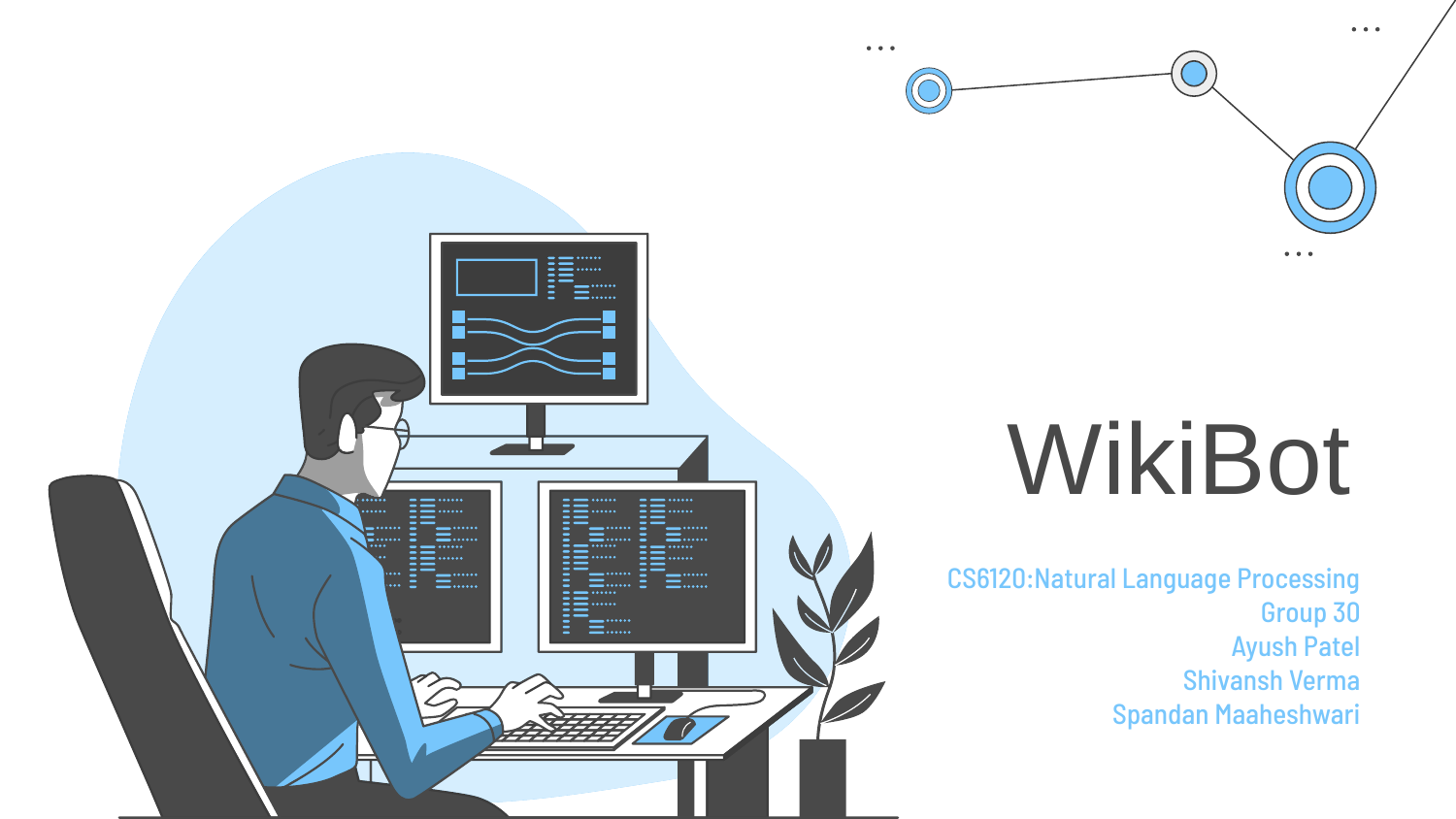

# WikiBot
CS6120:Natural Language Processing
Group 30
Ayush Patel
Shivansh Verma
Spandan Maaheshwari